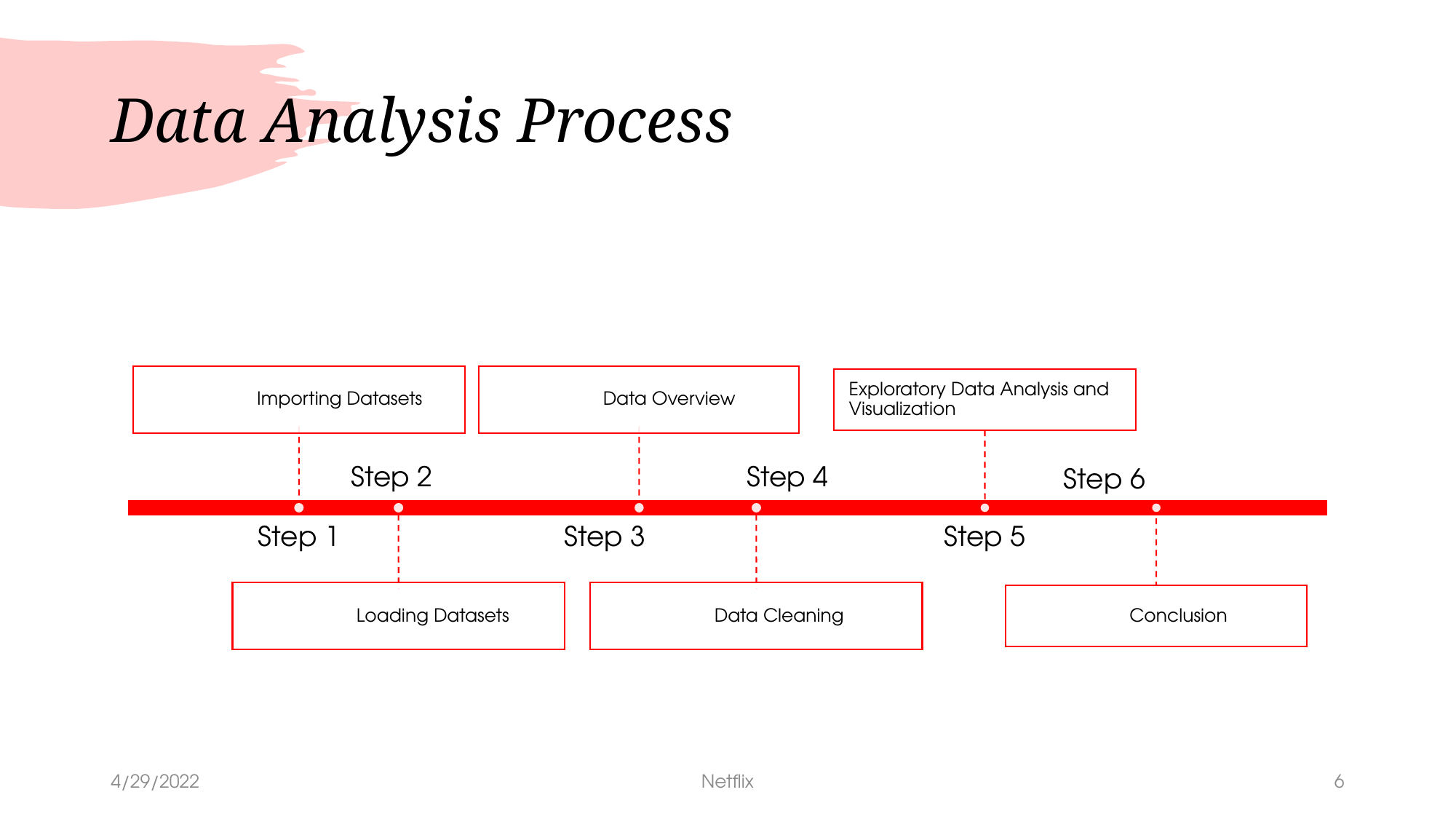

# Data Analysis Process
	Importing Datasets
Step 1
	Loading Datasets
Step 2
	Data Overview
Step 3
	Data Cleaning
Step 4
Exploratory Data Analysis and Visualization
Step 5
	Conclusion
Step 6
4/29/2022
Netflix
6